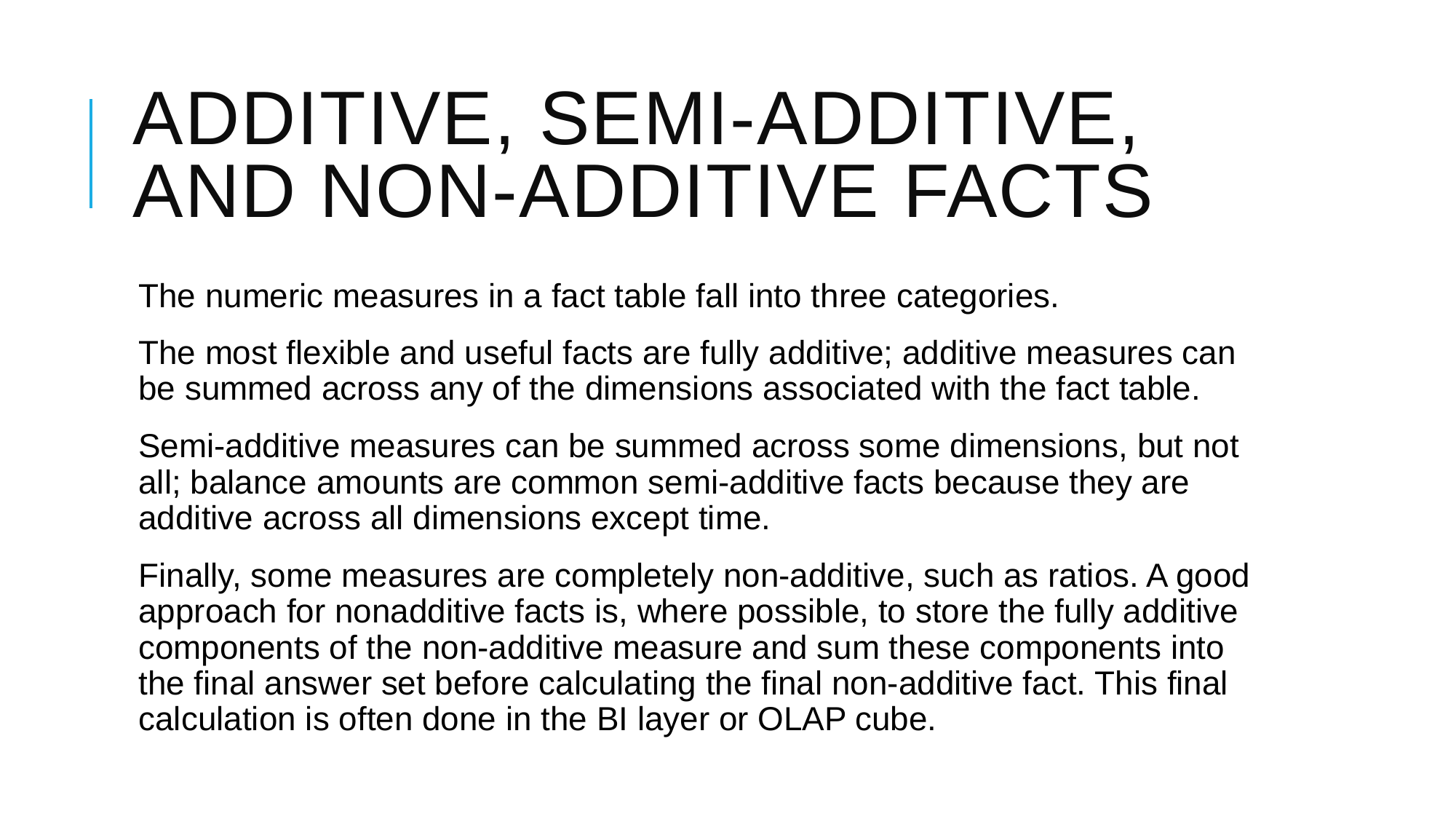

# Additive, Semi-Additive, and Non-Additive Facts
The numeric measures in a fact table fall into three categories.
The most flexible and useful facts are fully additive; additive measures can be summed across any of the dimensions associated with the fact table.
Semi-additive measures can be summed across some dimensions, but not all; balance amounts are common semi-additive facts because they are additive across all dimensions except time.
Finally, some measures are completely non-additive, such as ratios. A good approach for nonadditive facts is, where possible, to store the fully additive components of the non-additive measure and sum these components into the final answer set before calculating the final non-additive fact. This final calculation is often done in the BI layer or OLAP cube.